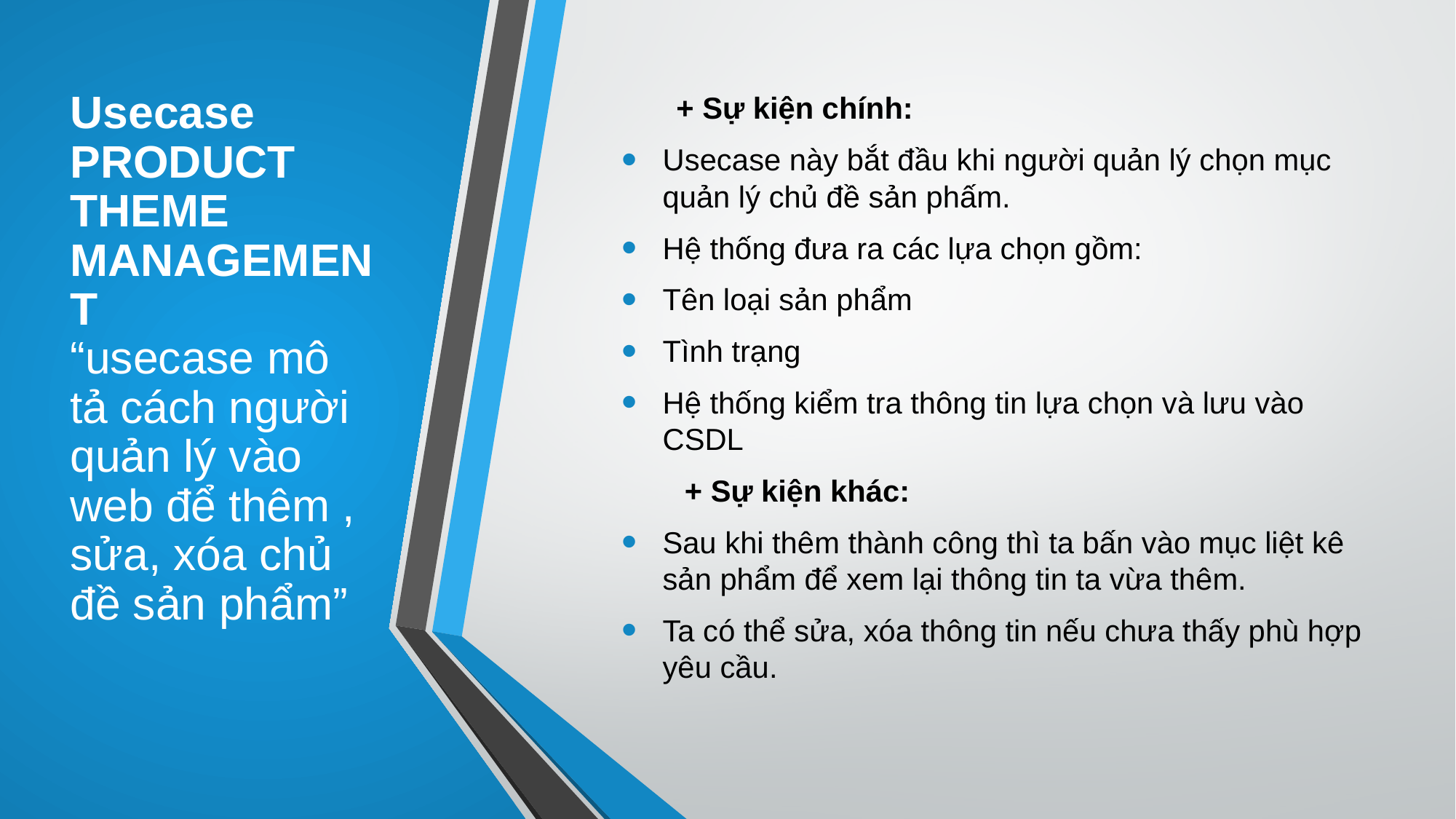

# Usecase PRODUCT THEME MANAGEMENT “usecase mô tả cách người quản lý vào web để thêm , sửa, xóa chủ đề sản phẩm”
+ Sự kiện chính:
Usecase này bắt đầu khi người quản lý chọn mục quản lý chủ đề sản phấm.
Hệ thống đưa ra các lựa chọn gồm:
Tên loại sản phẩm
Tình trạng
Hệ thống kiểm tra thông tin lựa chọn và lưu vào CSDL
 + Sự kiện khác:
Sau khi thêm thành công thì ta bấn vào mục liệt kê sản phẩm để xem lại thông tin ta vừa thêm.
Ta có thể sửa, xóa thông tin nếu chưa thấy phù hợp yêu cầu.